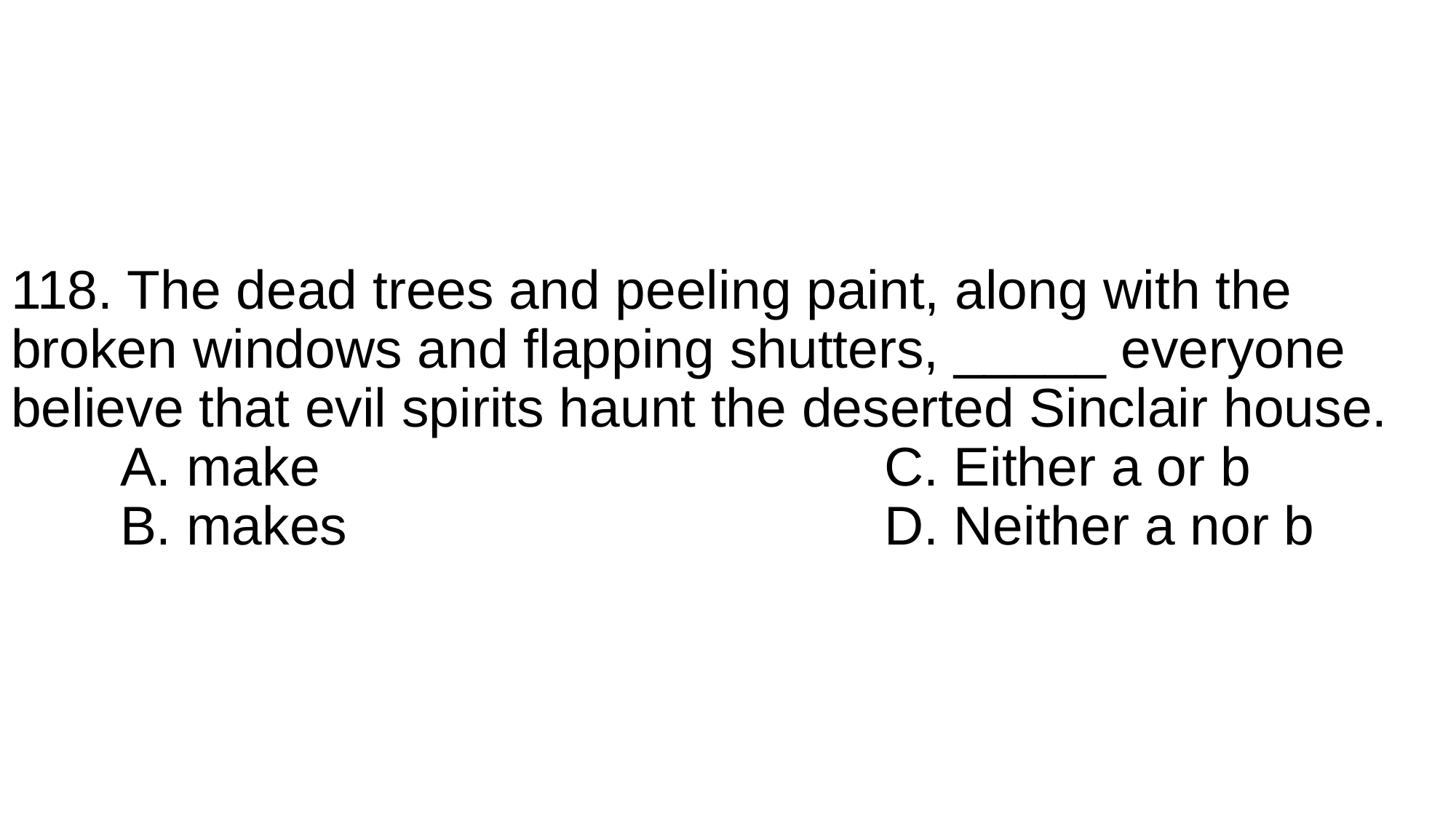

# 118. The dead trees and peeling paint, along with the broken windows and flapping shutters, _____ everyone believe that evil spirits haunt the deserted Sinclair house. A. make						C. Either a or b B. makes					D. Neither a nor b